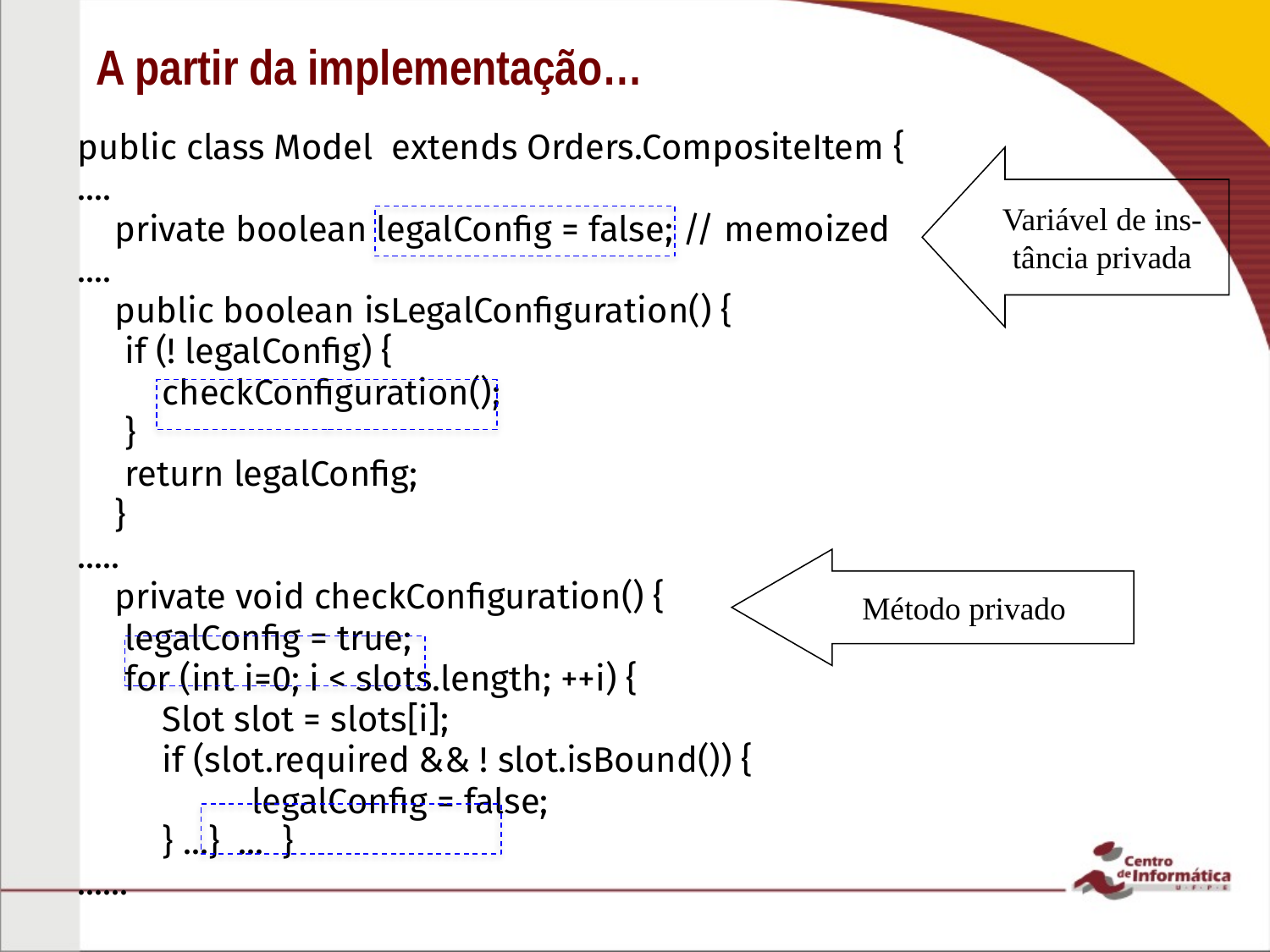

# A partir da implementação…
public class Model  extends Orders.CompositeItem {
....
    private boolean legalConfig = false; // memoized
....
    public boolean isLegalConfiguration() {
	if (! legalConfig) {
	    checkConfiguration();
	}
	return legalConfig;
    }
.....
    private void checkConfiguration() {
	legalConfig = true;
	for (int i=0; i < slots.length; ++i) {
	    Slot slot = slots[i];
	    if (slot.required && ! slot.isBound()) {
		legalConfig = false;
	    } ...}  ...  }
......
Variável de ins-
tância privada

Método privado

155/360